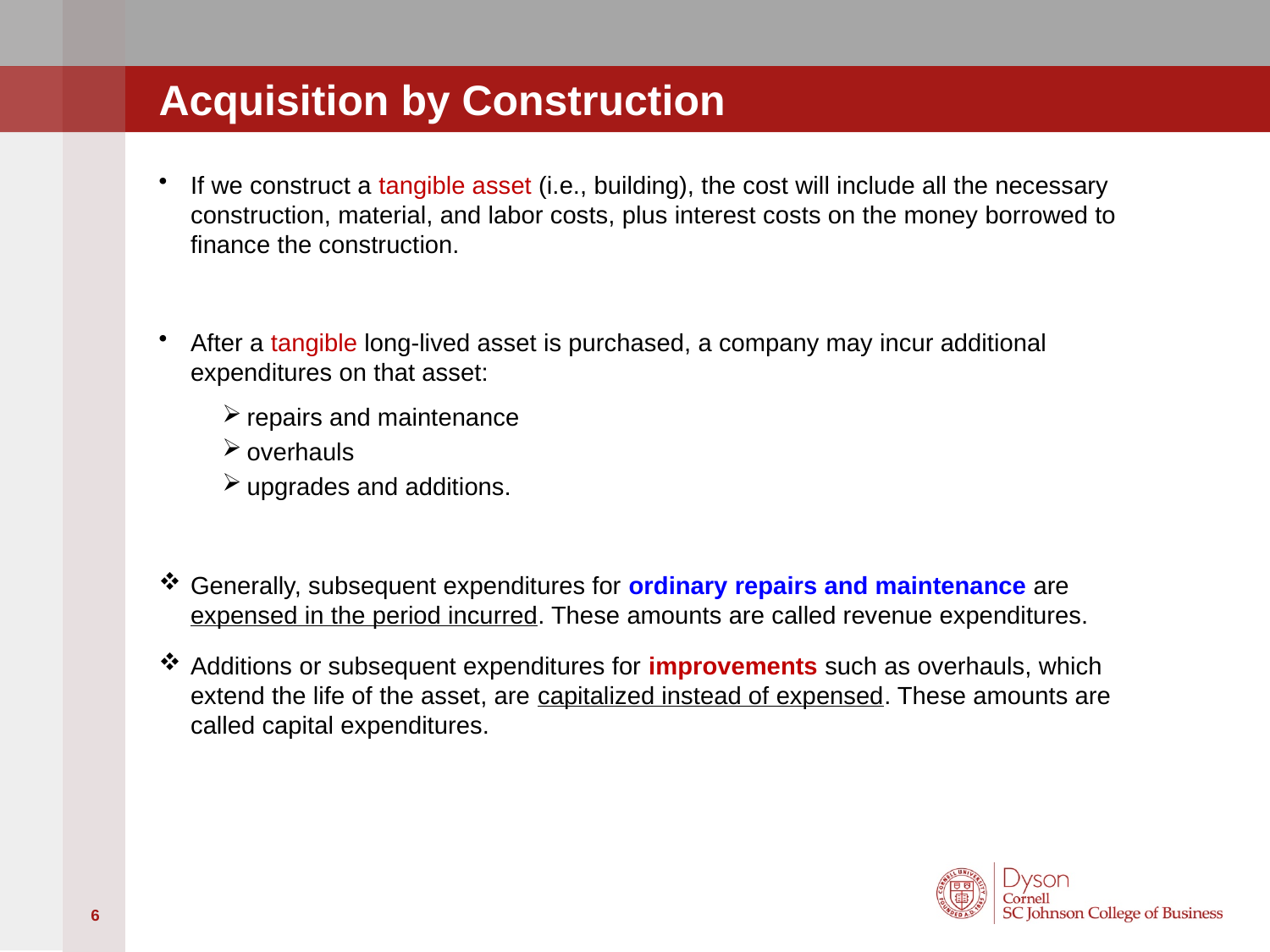

# Acquisition by Construction
If we construct a tangible asset (i.e., building), the cost will include all the necessary construction, material, and labor costs, plus interest costs on the money borrowed to finance the construction.

After a tangible long-lived asset is purchased, a company may incur additional expenditures on that asset:
repairs and maintenance
overhauls
upgrades and additions.

Generally, subsequent expenditures for ordinary repairs and maintenance are expensed in the period incurred. These amounts are called revenue expenditures.
Additions or subsequent expenditures for improvements such as overhauls, which extend the life of the asset, are capitalized instead of expensed. These amounts are called capital expenditures.

6